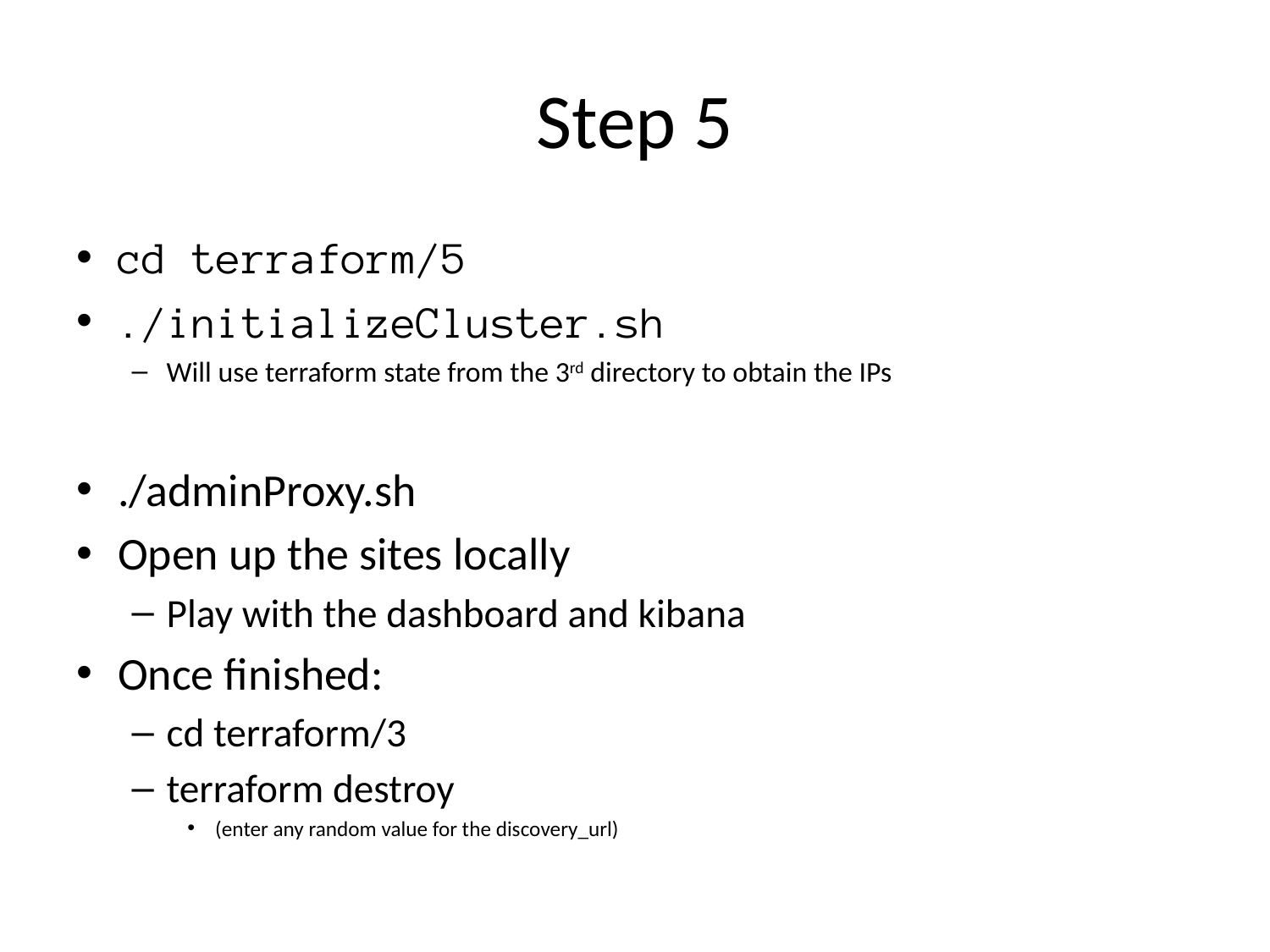

# Step 5
cd terraform/5
./initializeCluster.sh
Will use terraform state from the 3rd directory to obtain the IPs

./adminProxy.sh
Open up the sites locally
Play with the dashboard and kibana
Once finished:
cd terraform/3
terraform destroy
(enter any random value for the discovery_url)